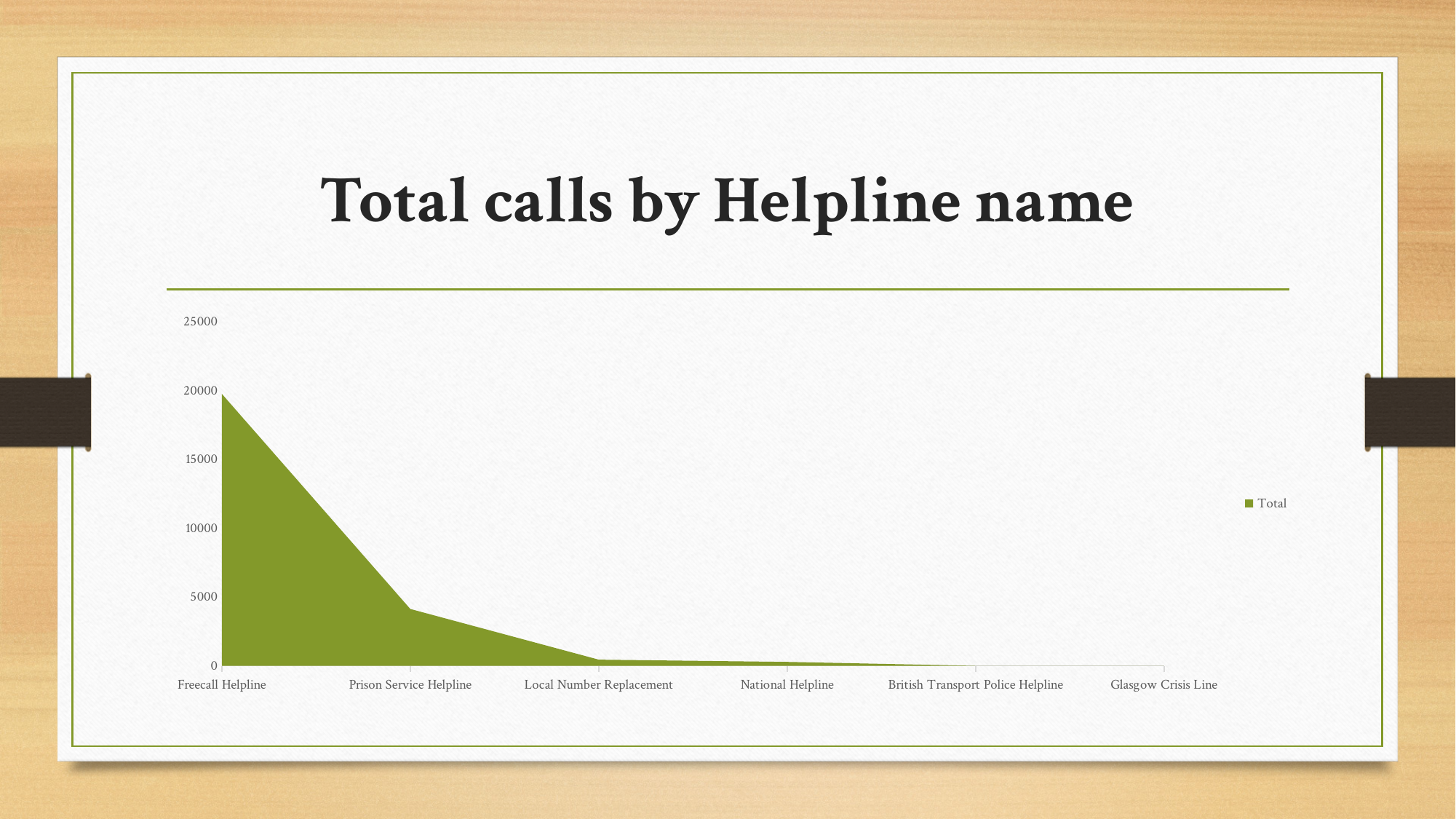

# Total calls by Helpline name

### Chart

| Category | Total |
|---|---|
| Freecall Helpline | 19764.0 |
| Prison Service Helpline | 4129.0 |
| Local Number Replacement | 445.0 |
| National Helpline | 284.0 |
| British Transport Police Helpline | 3.0 |
| Glasgow Crisis Line | 1.0 |